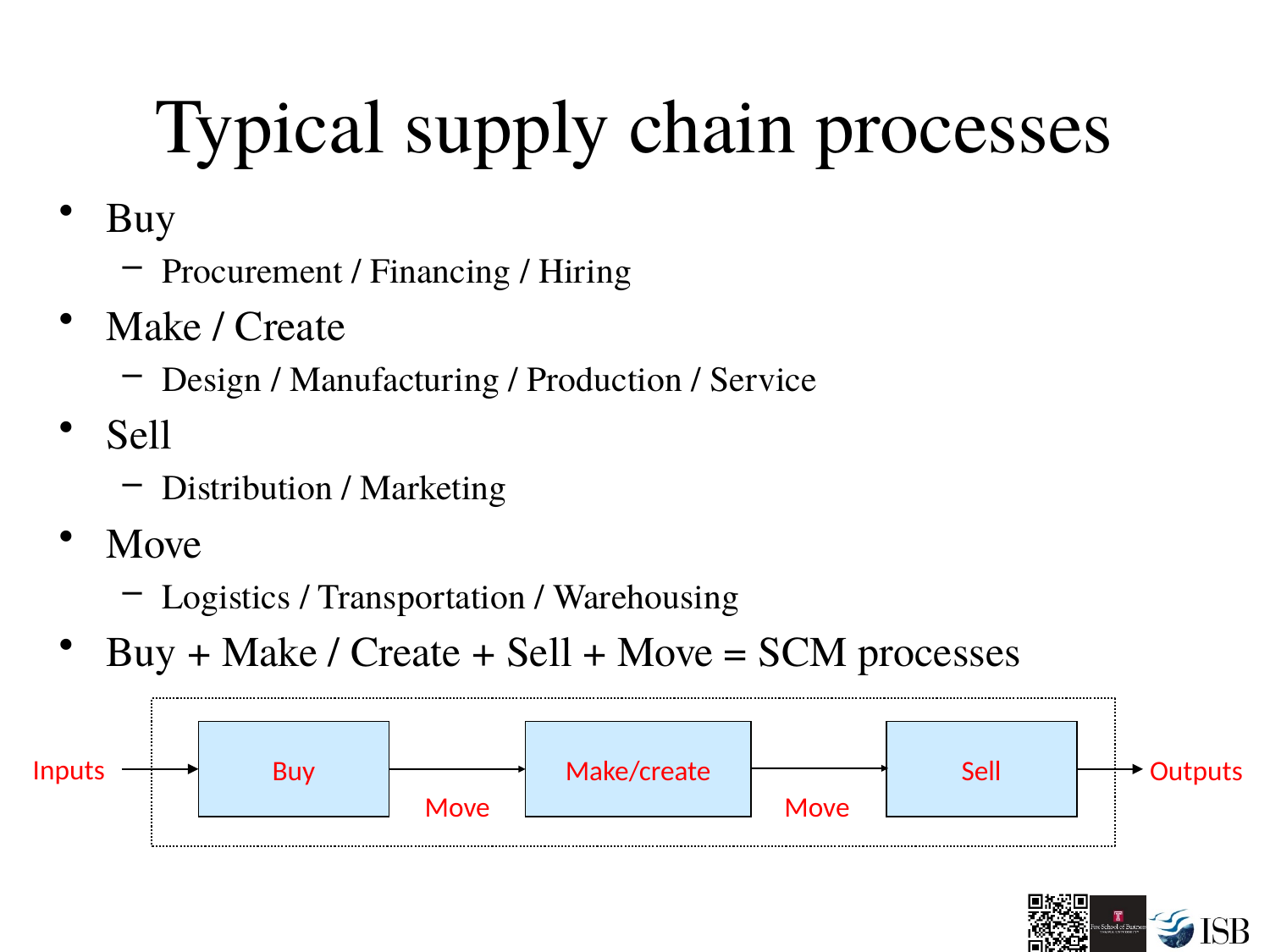

# Typical supply chain processes
Buy
Procurement / Financing / Hiring
Make / Create
Design / Manufacturing / Production / Service
Sell
Distribution / Marketing
Move
Logistics / Transportation / Warehousing
Buy + Make / Create + Sell + Move = SCM processes

Buy
Make/create
Sell
Inputs
Outputs

Move
Move